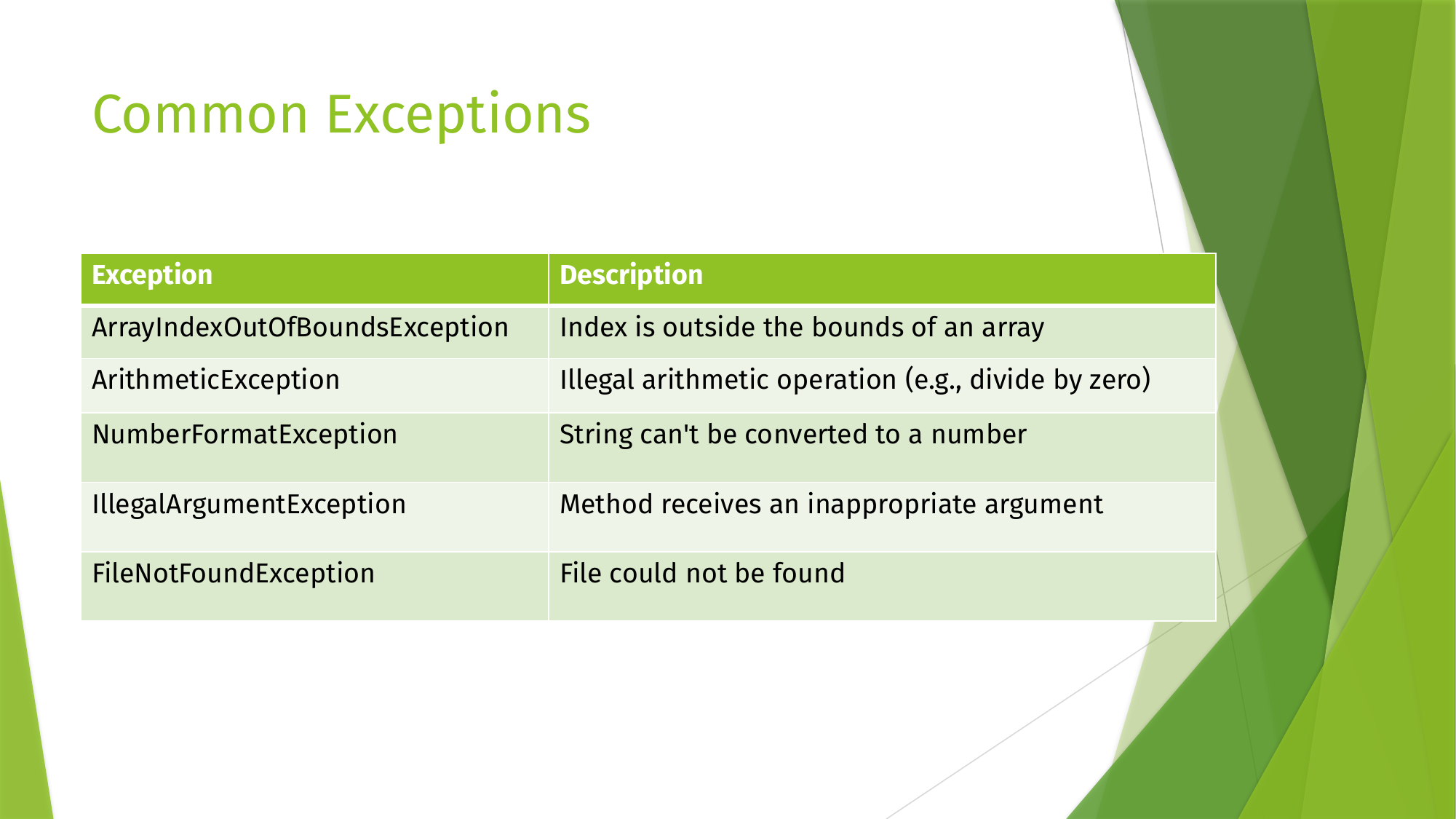

# Common Exceptions
| Exception | Description |
| --- | --- |
| ArrayIndexOutOfBoundsException | Index is outside the bounds of an array |
| ArithmeticException | Illegal arithmetic operation (e.g., divide by zero) |
| NumberFormatException | String can't be converted to a number |
| IllegalArgumentException | Method receives an inappropriate argument |
| FileNotFoundException | File could not be found |